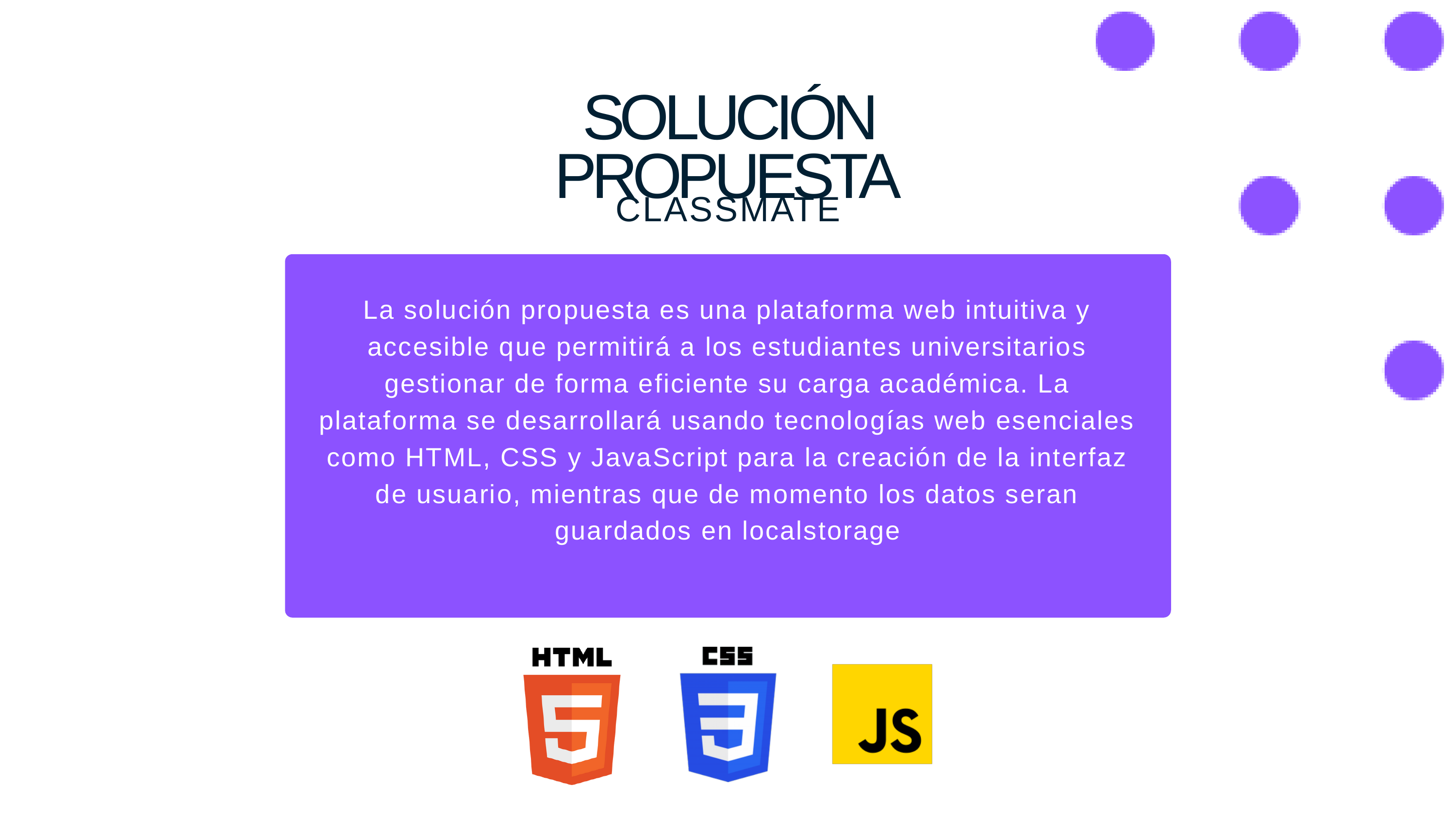

SOLUCIÓN PROPUESTA
CLASSMATE

La solución propuesta es una plataforma web intuitiva y accesible que permitirá a los estudiantes universitarios gestionar de forma eficiente su carga académica. La plataforma se desarrollará usando tecnologías web esenciales como HTML, CSS y JavaScript para la creación de la interfaz de usuario, mientras que de momento los datos seran guardados en localstorage